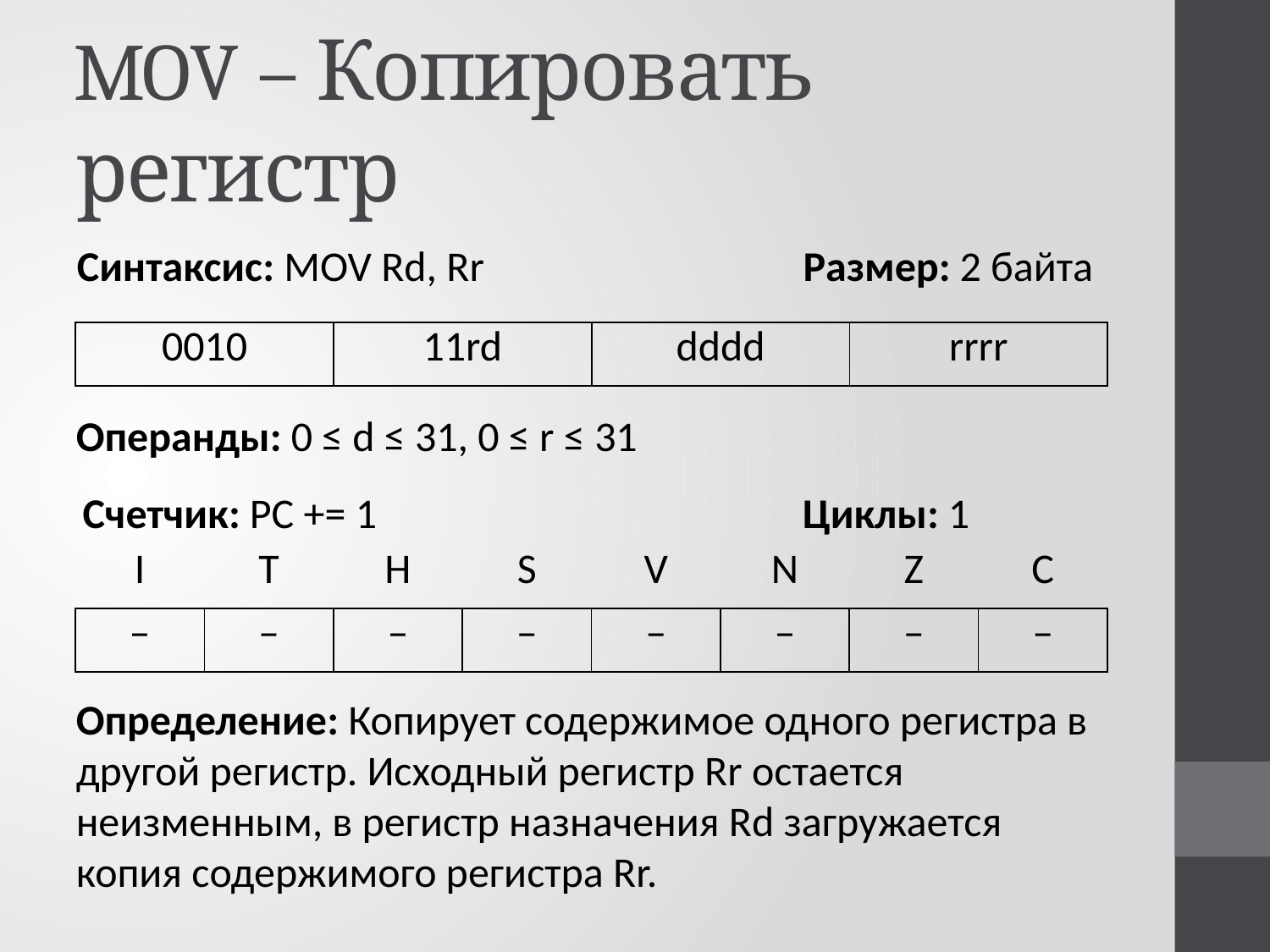

# MOV – Копировать регистр
Синтаксис: MOV Rd, Rr
Размер: 2 байта
| 0010 | 11rd | dddd | rrrr |
| --- | --- | --- | --- |
Операнды: 0 ≤ d ≤ 31, 0 ≤ r ≤ 31
Счетчик: PC += 1
Циклы: 1
| I | T | H | S | V | N | Z | C |
| --- | --- | --- | --- | --- | --- | --- | --- |
| – | – | – | – | – | – | – | – |
Определение: Копирует содержимое одного регистра в другой регистр. Исходный регистр Rr остается неизменным, в регистр назначения Rd загружается копия содержимого регистра Rr.